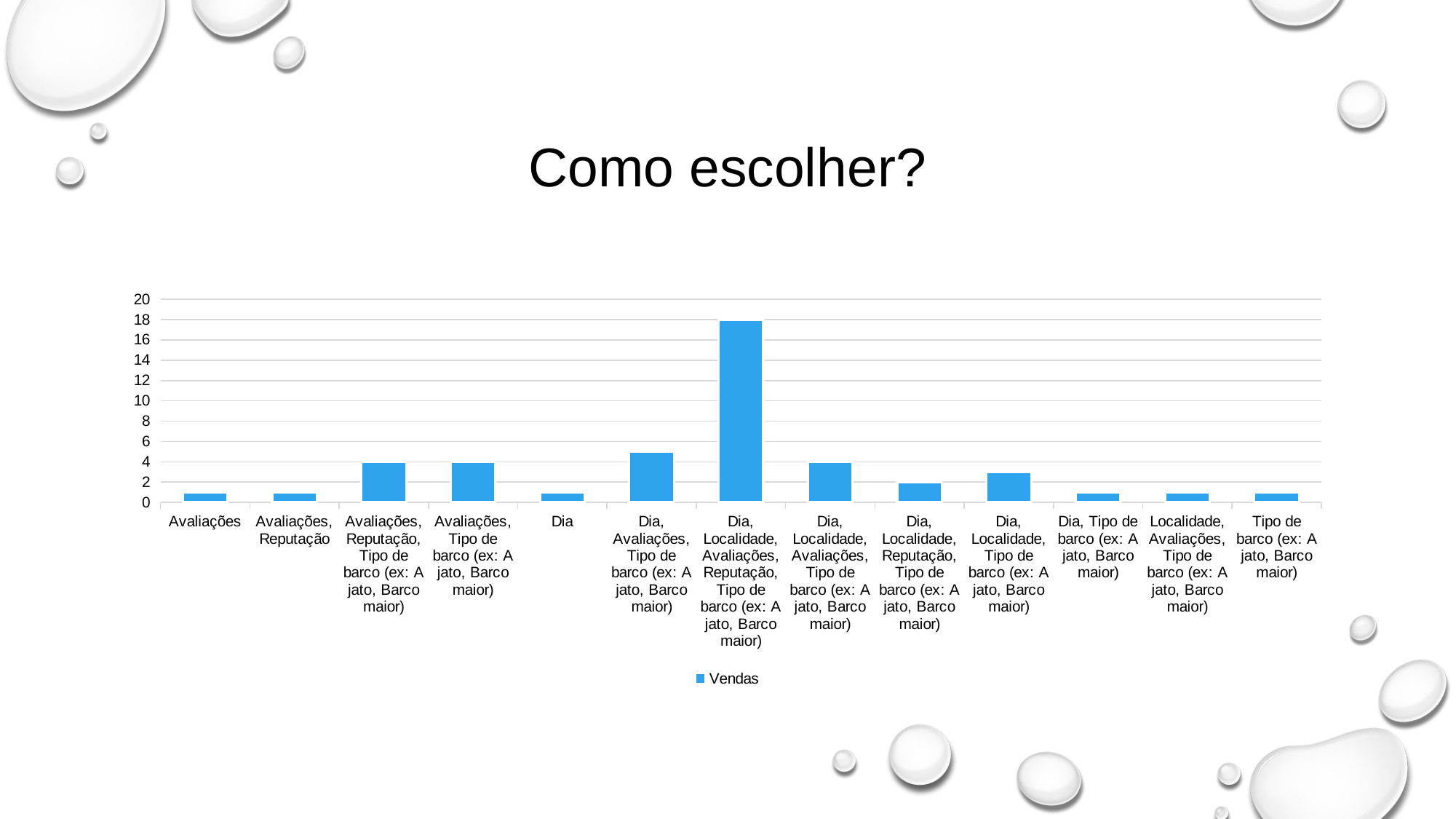

Como escolher?

### Chart

| Category | Vendas |
|---|---|
| Avaliações | 1.0 |
| Avaliações, Reputação | 1.0 |
| Avaliações, Reputação, Tipo de barco (ex: A jato, Barco maior) | 4.0 |
| Avaliações, Tipo de barco (ex: A jato, Barco maior) | 4.0 |
| Dia | 1.0 |
| Dia, Avaliações, Tipo de barco (ex: A jato, Barco maior) | 5.0 |
| Dia, Localidade, Avaliações, Reputação, Tipo de barco (ex: A jato, Barco maior) | 18.0 |
| Dia, Localidade, Avaliações, Tipo de barco (ex: A jato, Barco maior) | 4.0 |
| Dia, Localidade, Reputação, Tipo de barco (ex: A jato, Barco maior) | 2.0 |
| Dia, Localidade, Tipo de barco (ex: A jato, Barco maior) | 3.0 |
| Dia, Tipo de barco (ex: A jato, Barco maior) | 1.0 |
| Localidade, Avaliações, Tipo de barco (ex: A jato, Barco maior) | 1.0 |
| Tipo de barco (ex: A jato, Barco maior) | 1.0 |